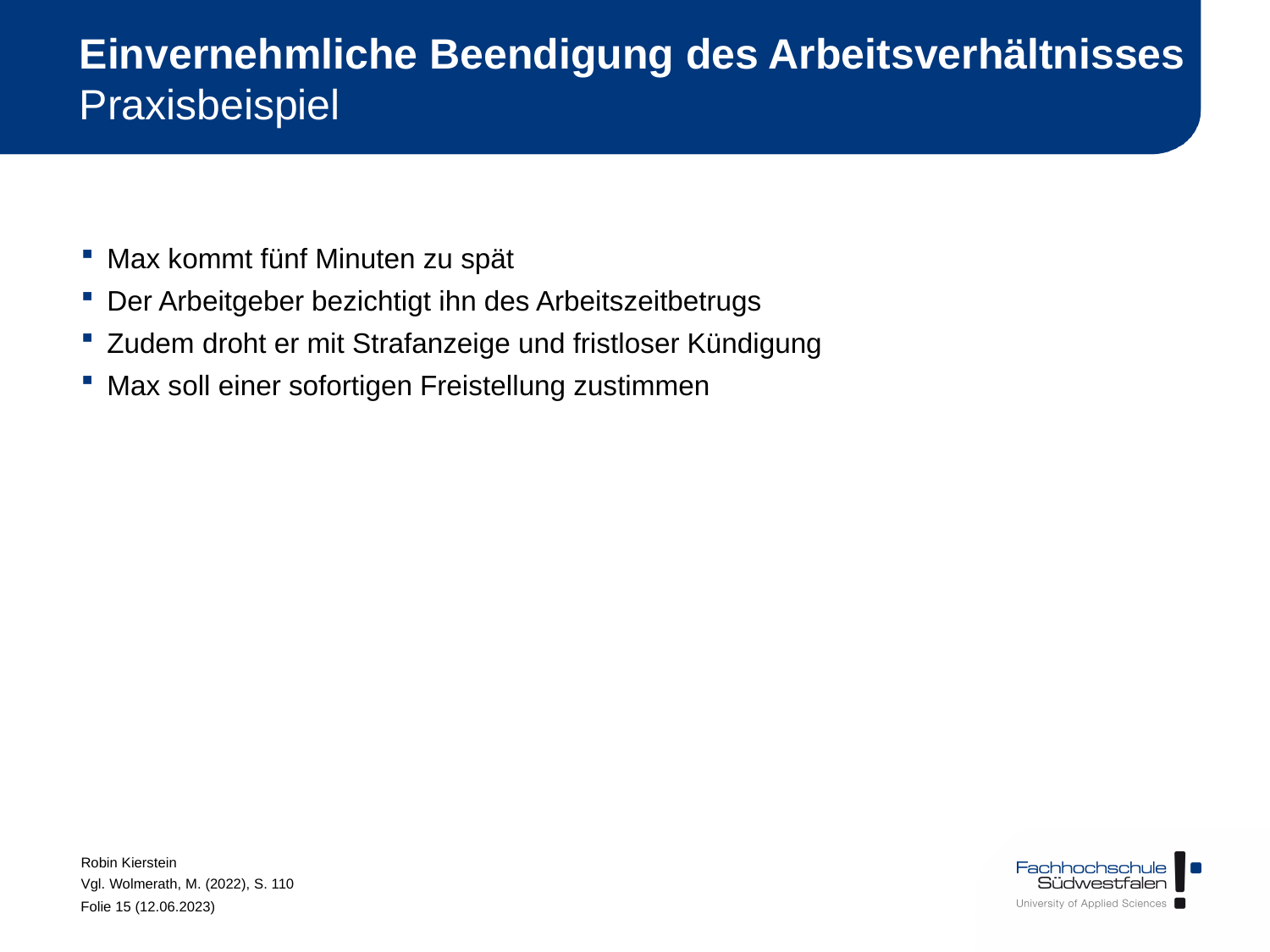

# Einvernehmliche Beendigung des Arbeitsverhältnisses Praxisbeispiel

Max kommt fünf Minuten zu spät
Der Arbeitgeber bezichtigt ihn des Arbeitszeitbetrugs
Zudem droht er mit Strafanzeige und fristloser Kündigung
Max soll einer sofortigen Freistellung zustimmen

Robin Kierstein
Vgl. Wolmerath, M. (2022), S. 110